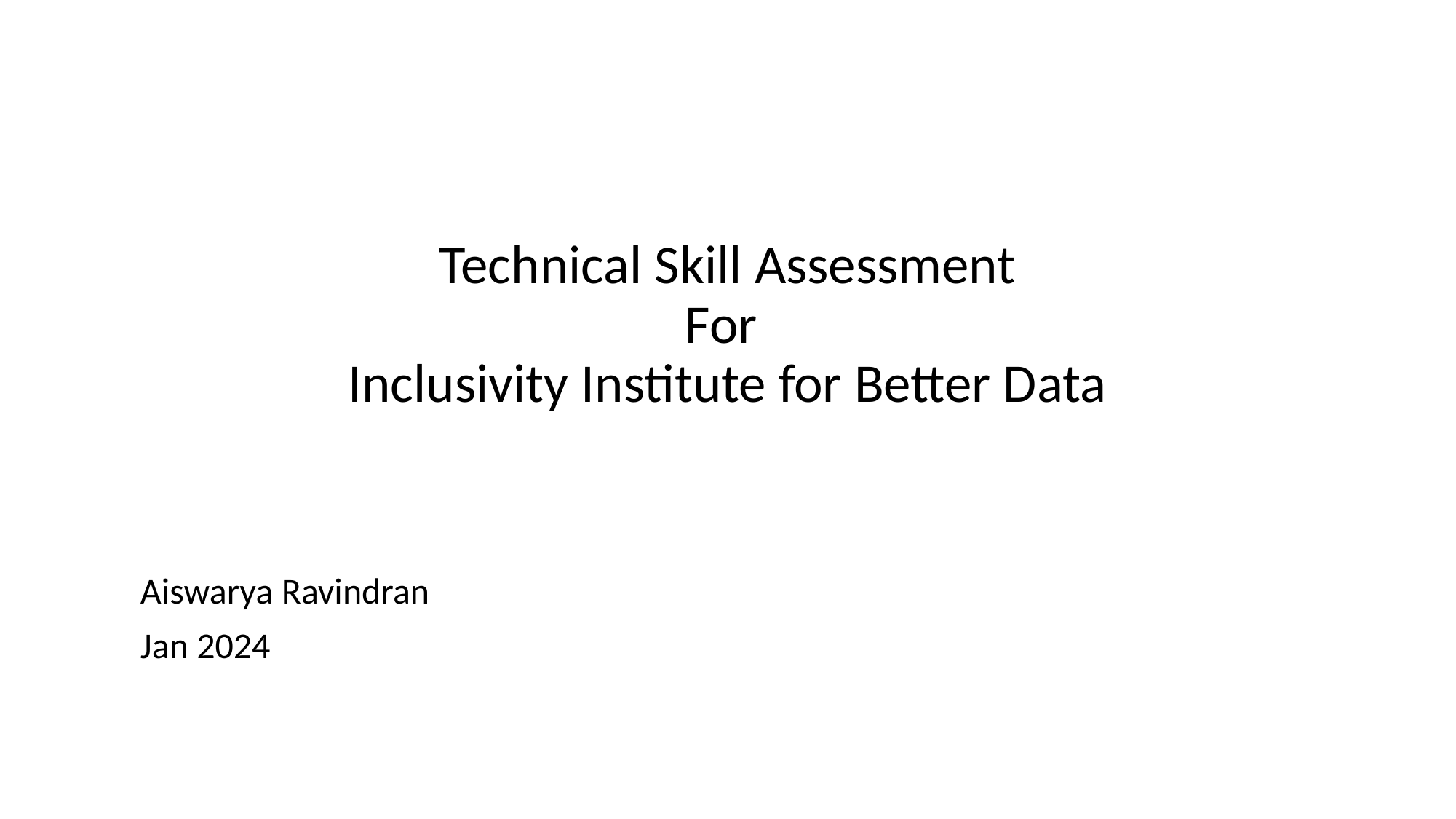

# Technical Skill Assessment For Inclusivity Institute for Better Data
Aiswarya Ravindran
Jan 2024